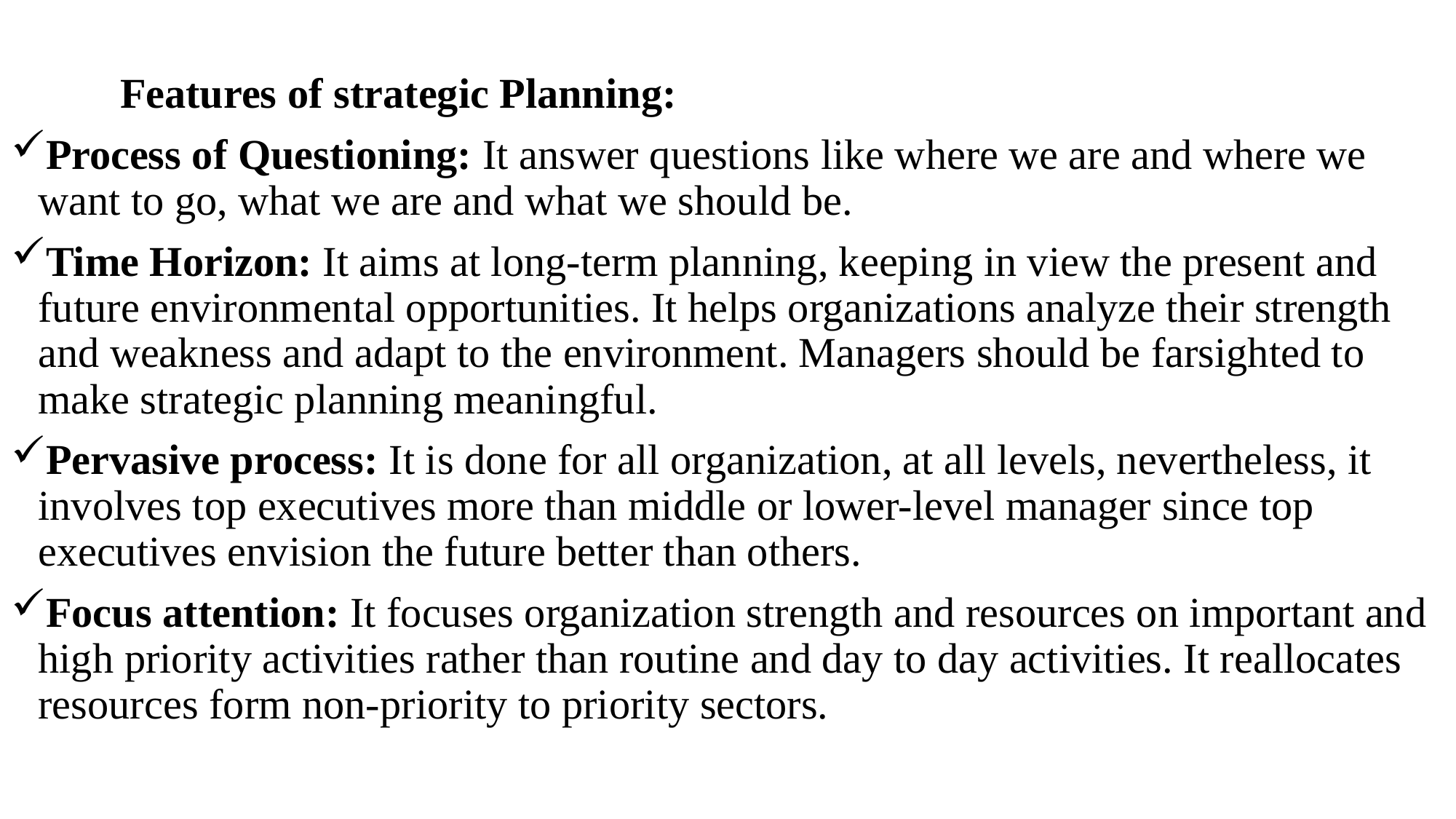

Features of strategic Planning:
Process of Questioning: It answer questions like where we are and where we want to go, what we are and what we should be.
Time Horizon: It aims at long-term planning, keeping in view the present and future environmental opportunities. It helps organizations analyze their strength and weakness and adapt to the environment. Managers should be farsighted to make strategic planning meaningful.
Pervasive process: It is done for all organization, at all levels, nevertheless, it involves top executives more than middle or lower-level manager since top executives envision the future better than others.
Focus attention: It focuses organization strength and resources on important and high priority activities rather than routine and day to day activities. It reallocates resources form non-priority to priority sectors.